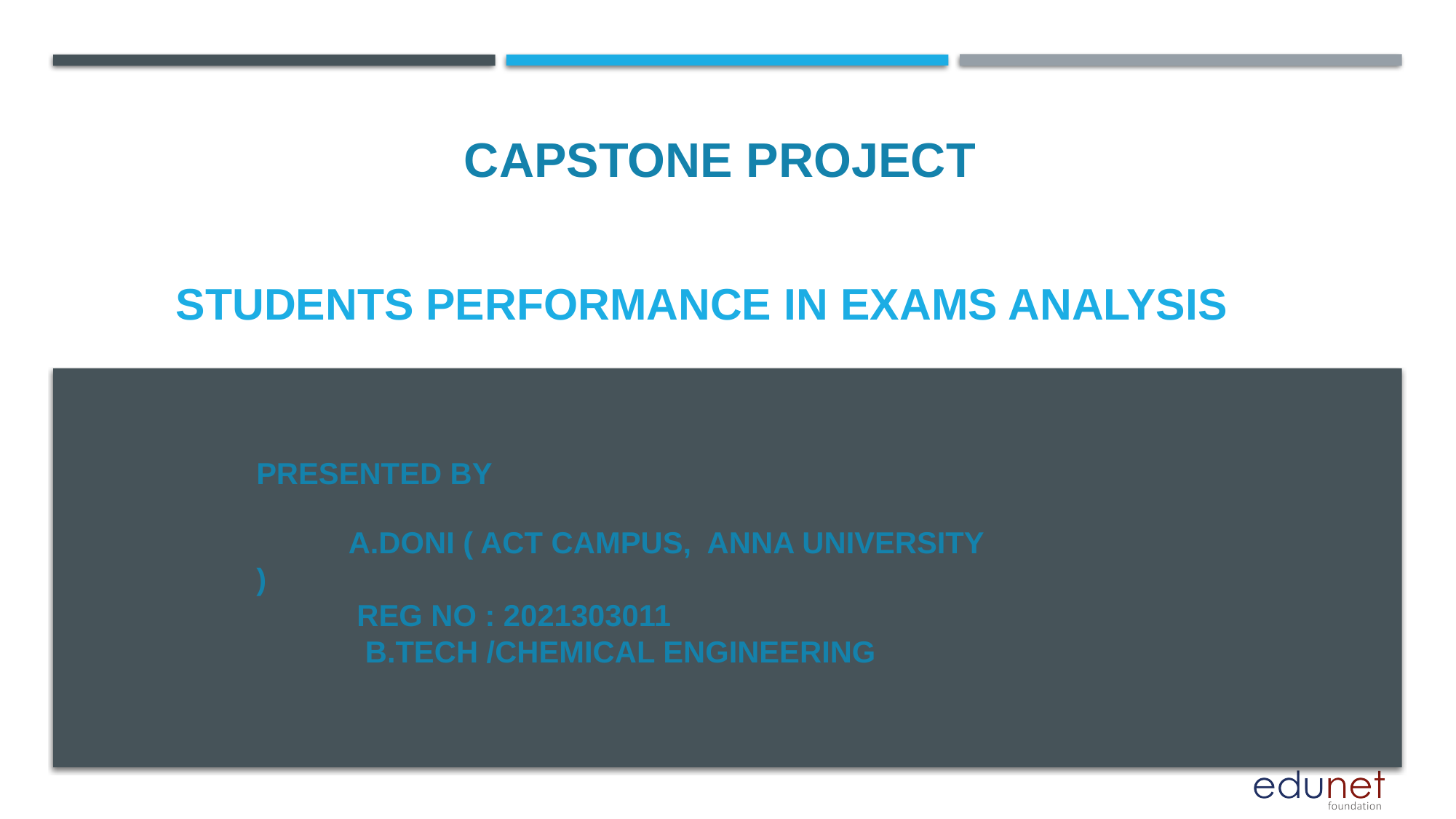

CAPSTONE PROJECT
# STUDENTS PERFORMANCE IN EXAMS ANALYSIS
PRESENTED BY

           A.DONI ( ACT CAMPUS,  ANNA UNIVERSITY  )
            REG NO : 2021303011
             B.TECH /CHEMICAL ENGINEERING